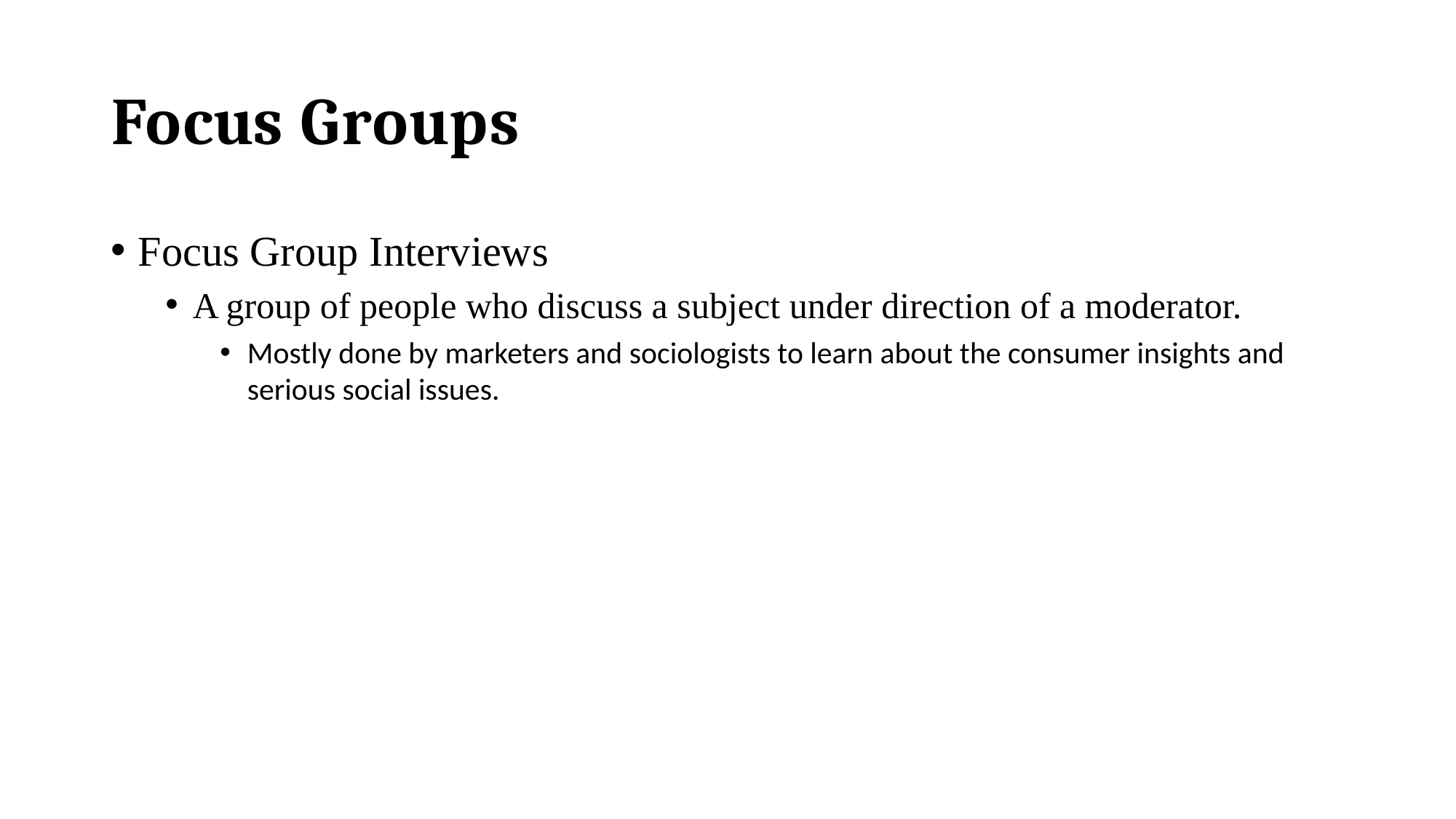

# Focus Groups
Focus Group Interviews
A group of people who discuss a subject under direction of a moderator.
Mostly done by marketers and sociologists to learn about the consumer insights and serious social issues.